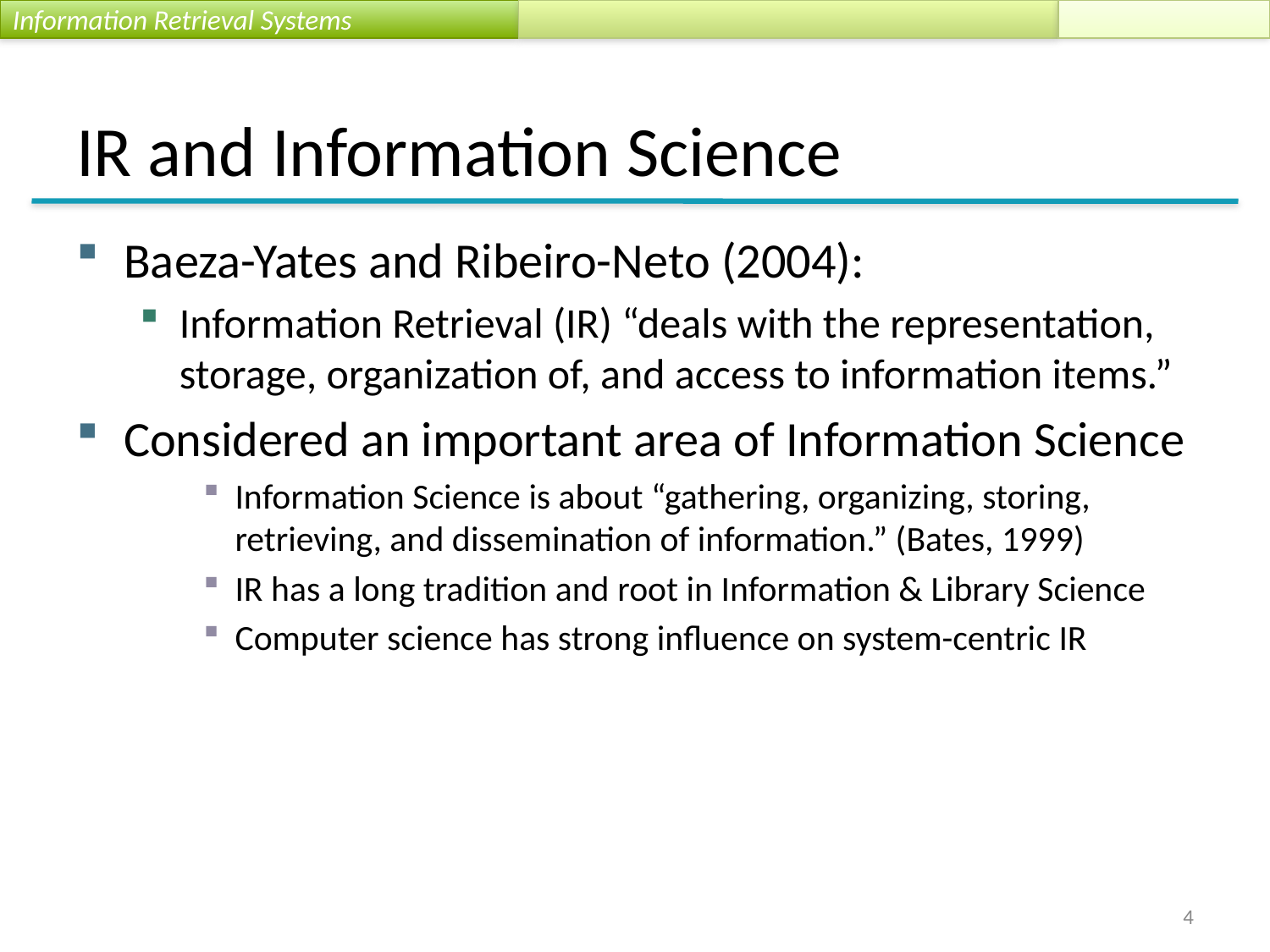

# IR and Information Science
Baeza-Yates and Ribeiro-Neto (2004):
Information Retrieval (IR) “deals with the representation, storage, organization of, and access to information items.”
Considered an important area of Information Science
Information Science is about “gathering, organizing, storing, retrieving, and dissemination of information.” (Bates, 1999)
IR has a long tradition and root in Information & Library Science
Computer science has strong influence on system-centric IR

4